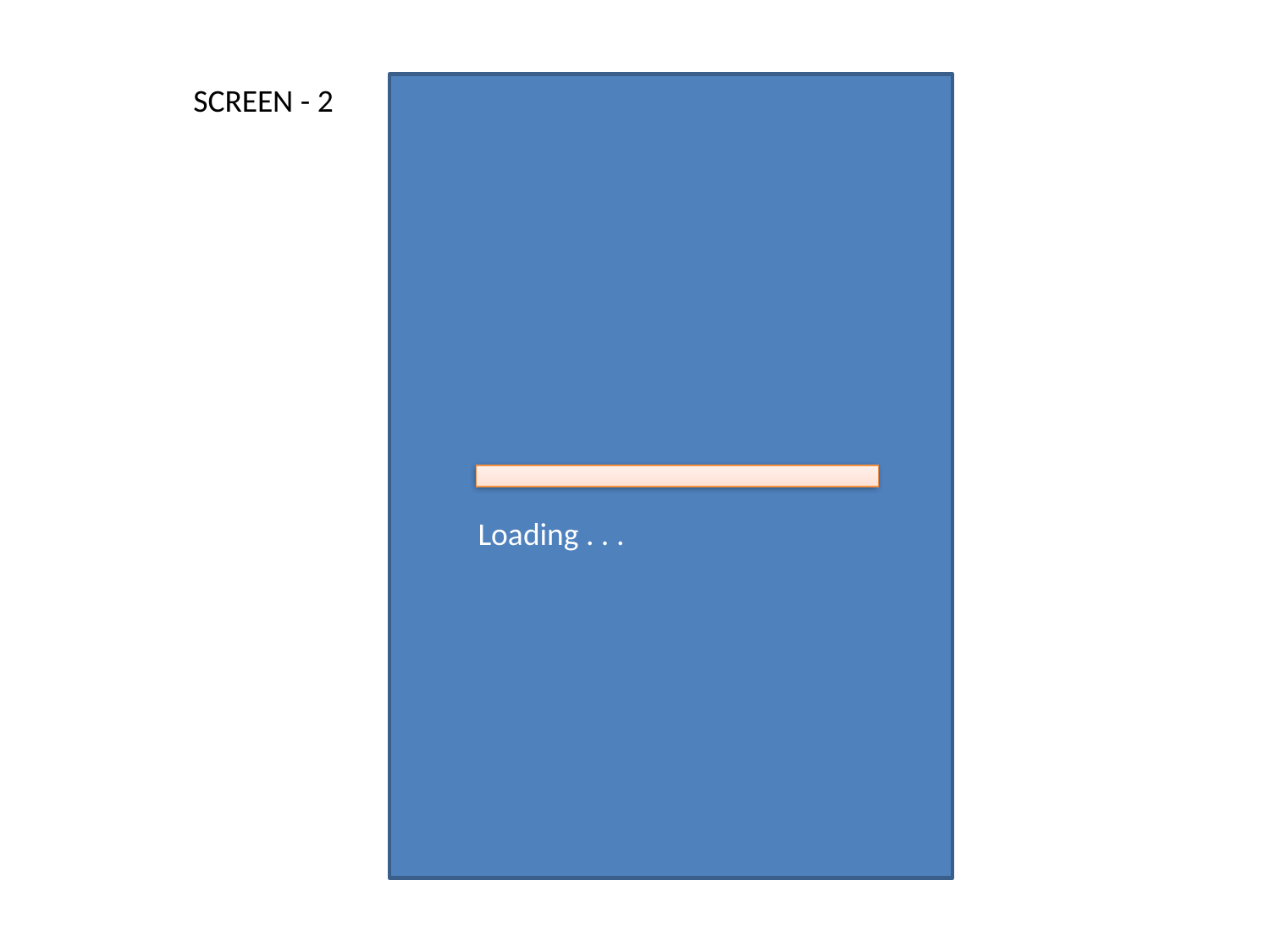

SCREEN - 2

Loading . . .